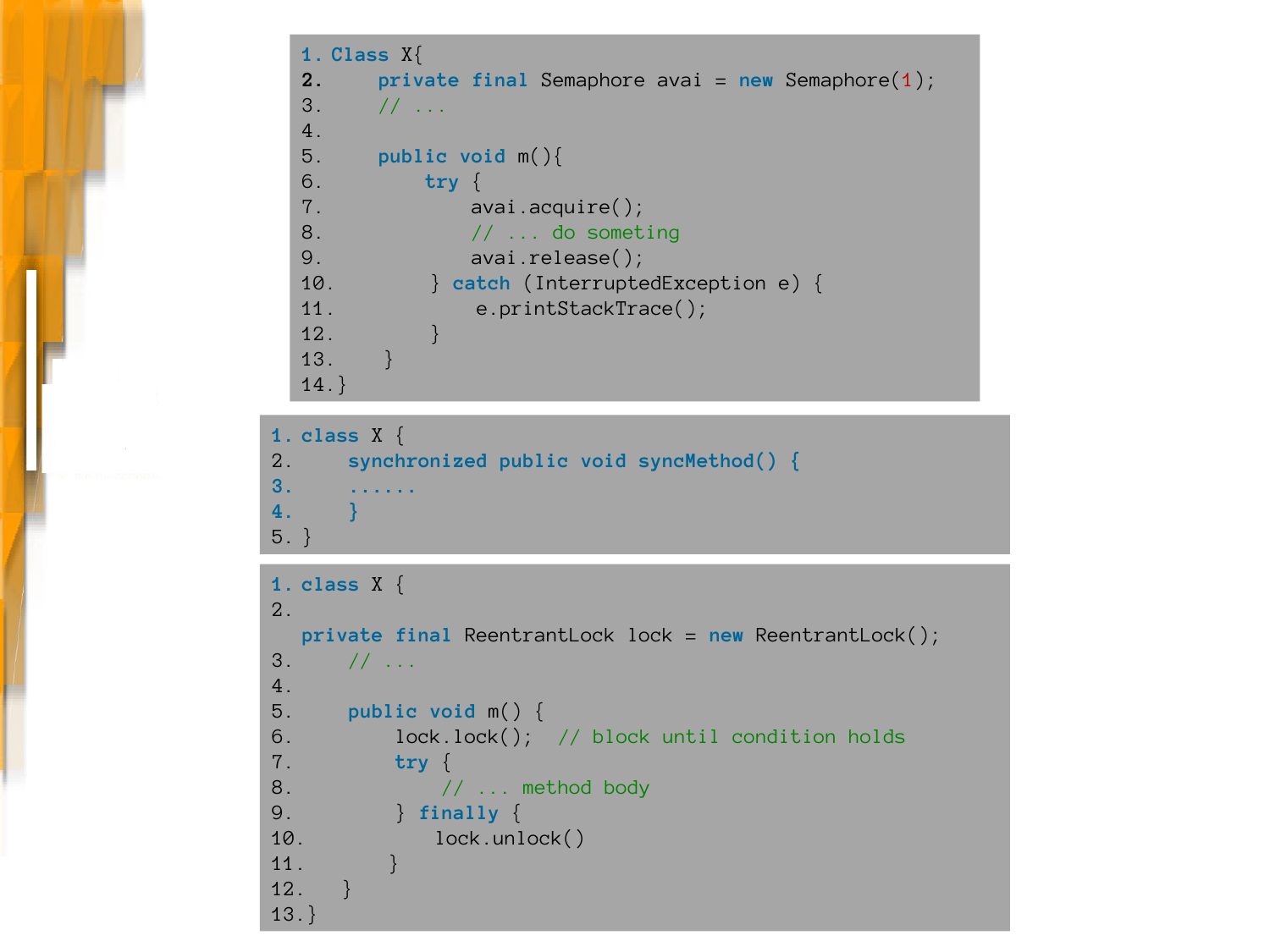

Class X{
    private final Semaphore avai = new Semaphore(1);
    // ...

    public void m(){
        try {
            avai.acquire();
            // ... do someting
            avai.release();
        } catch (InterruptedException e) {
            e.printStackTrace();
        }
    }
}
class X {
    synchronized public void syncMethod() {
    ......
    }
}
class X {
    private final ReentrantLock lock = new ReentrantLock();
    // ...

    public void m() {
        lock.lock();  // block until condition holds
        try {
            // ... method body
        } finally {
           lock.unlock()
       }
   }
}
NCHU System & Network Lab